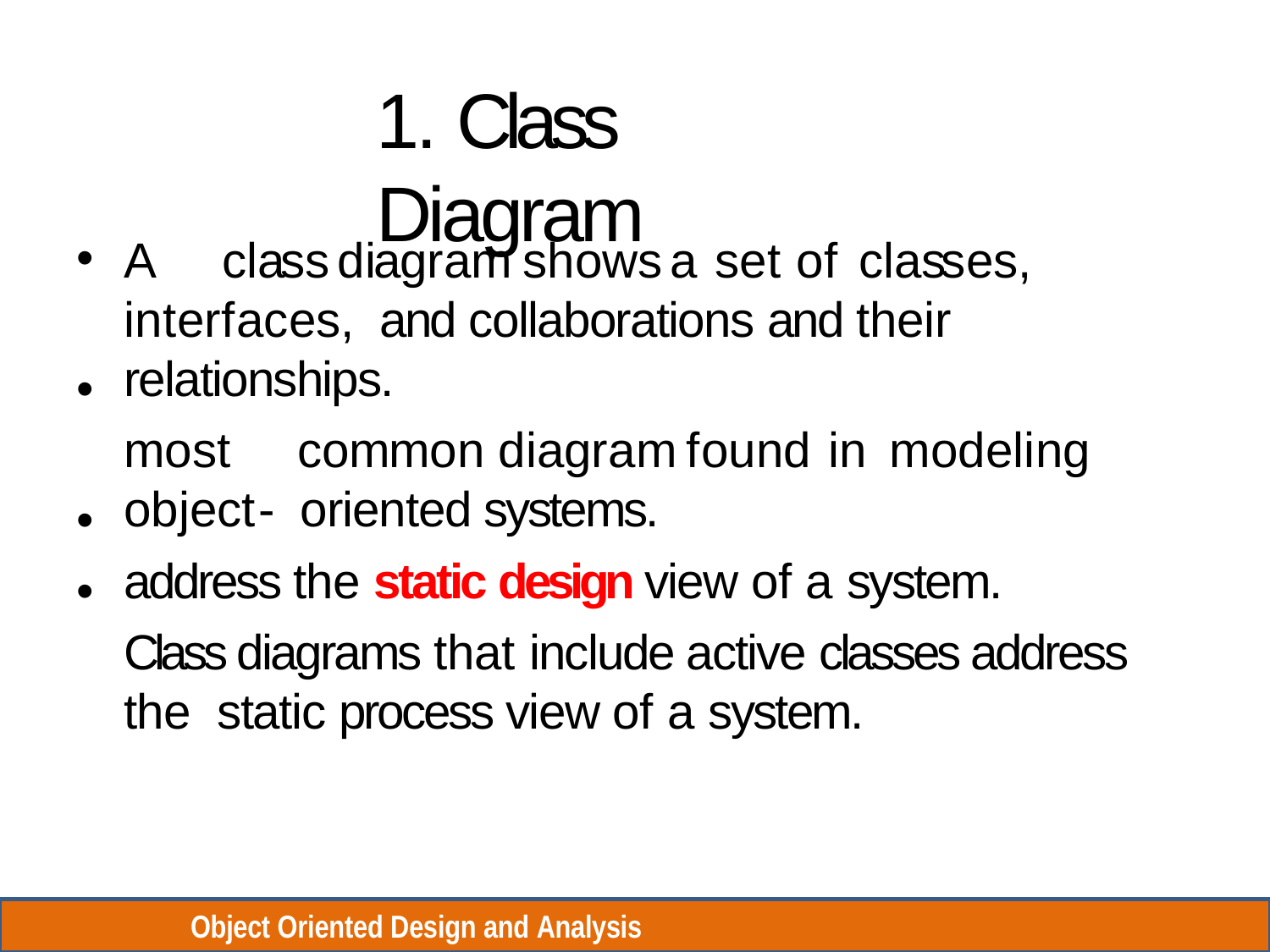

# 1. Class Diagram
•
A	class	diagram	shows	a	set	of	classes,	interfaces,  and collaborations and their relationships.
most	common	diagram	found	in	modeling	object-  oriented systems.
address the static design view of a system.
Class diagrams that include active classes address the  static process view of a system.
•
•
•
Object Oriented Design and Analysis